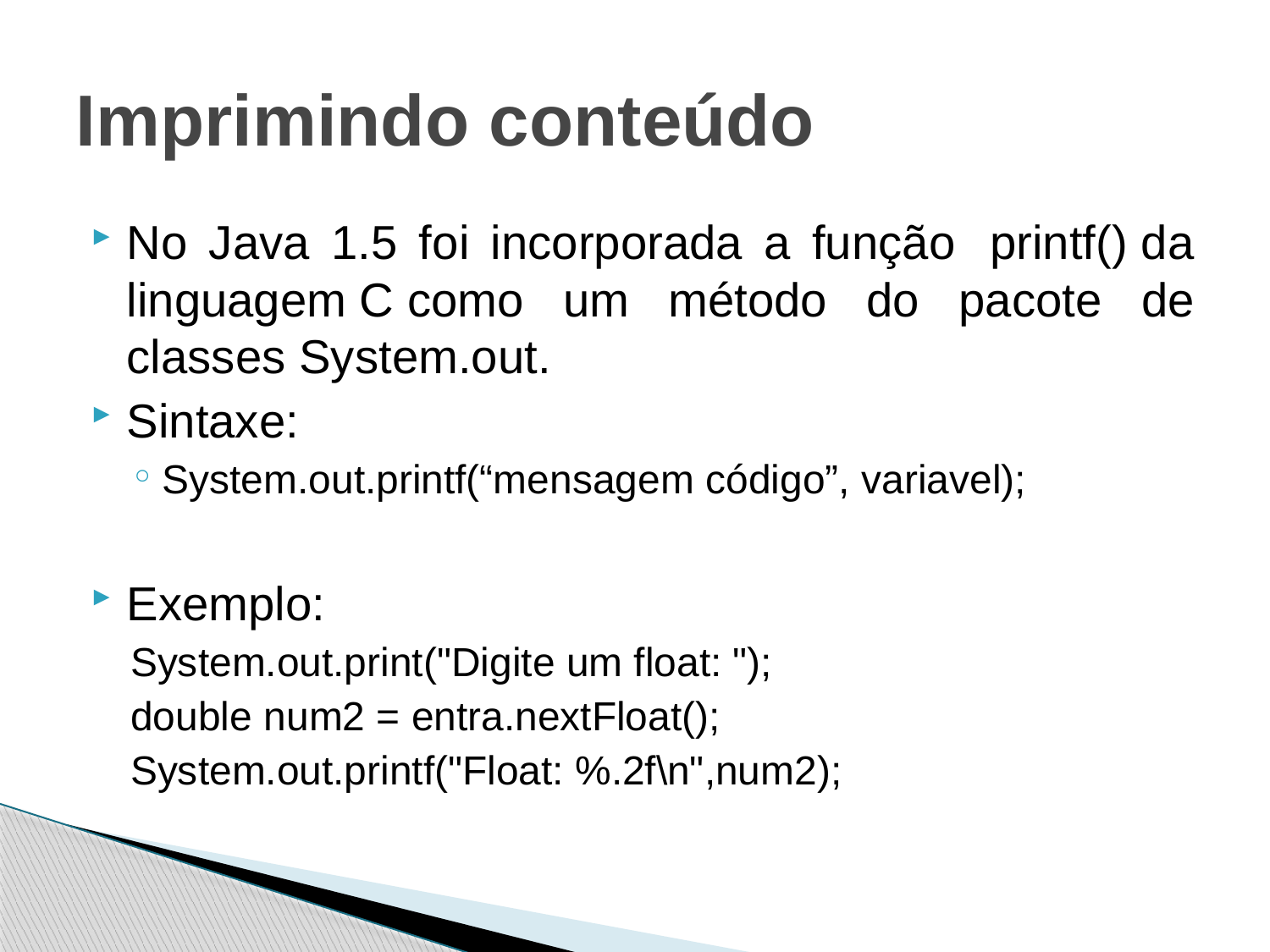

# Imprimindo conteúdo
No Java 1.5 foi incorporada a função  printf() da linguagem C como um método do pacote de classes System.out.
Sintaxe:
System.out.printf(“mensagem código”, variavel);

Exemplo:
System.out.print("Digite um float: ");
double num2 = entra.nextFloat();
System.out.printf("Float: %.2f\n",num2);